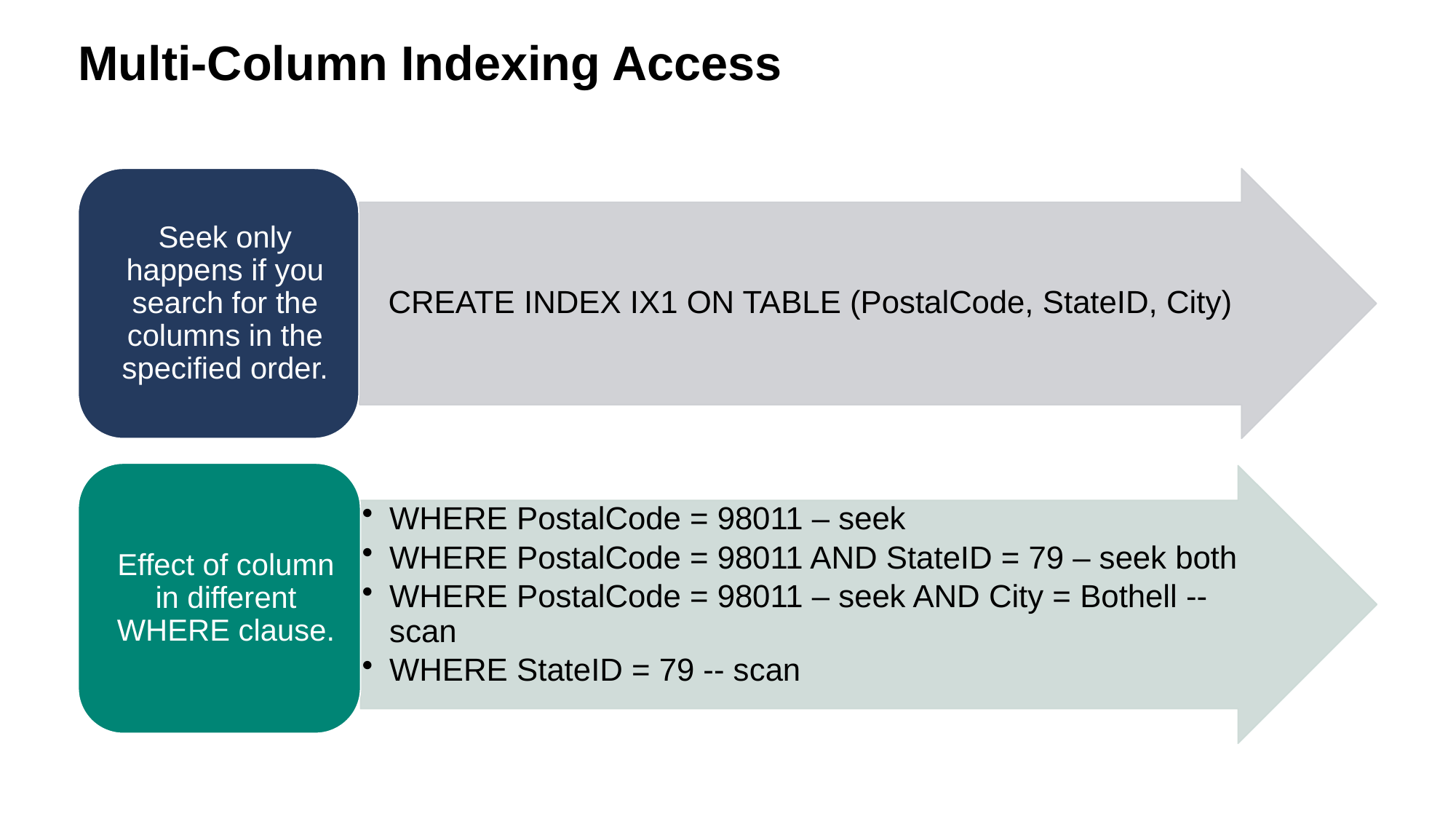

# Multi-Column Indexing Access

	CREATE INDEX IX1 ON TABLE (PostalCode, StateID, City)
Seek only happens if you search for the columns in the specified order.
WHERE PostalCode = 98011 – seek
WHERE PostalCode = 98011 AND StateID = 79 – seek both
WHERE PostalCode = 98011 – seek AND City = Bothell -- scan
WHERE StateID = 79 -- scan
Effect of column in different WHERE clause.